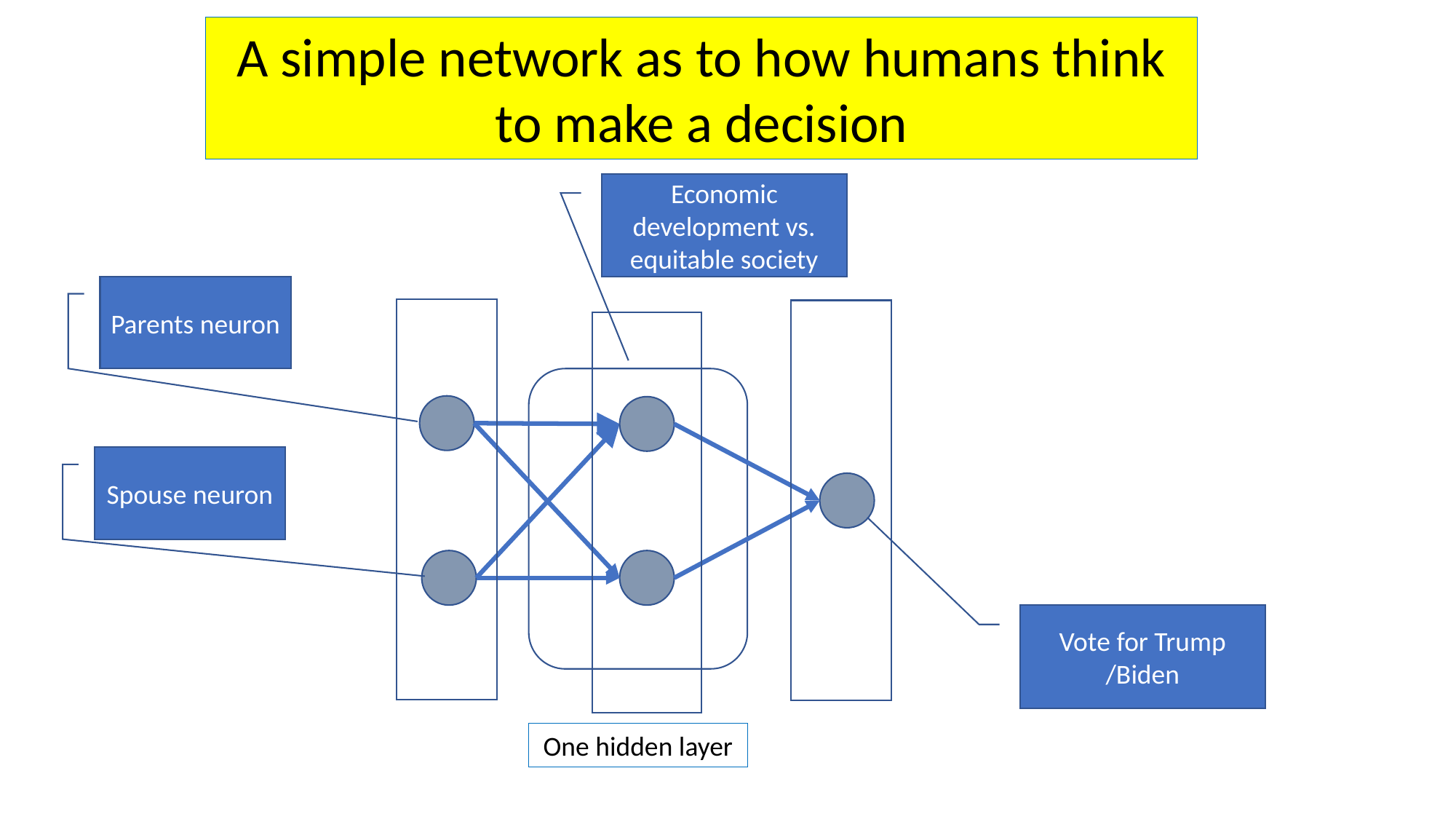

A simple network as to how humans think to make a decision
Economic development vs. equitable society
Parents neuron

Spouse neuron

Vote for Trump /Biden
One hidden layer